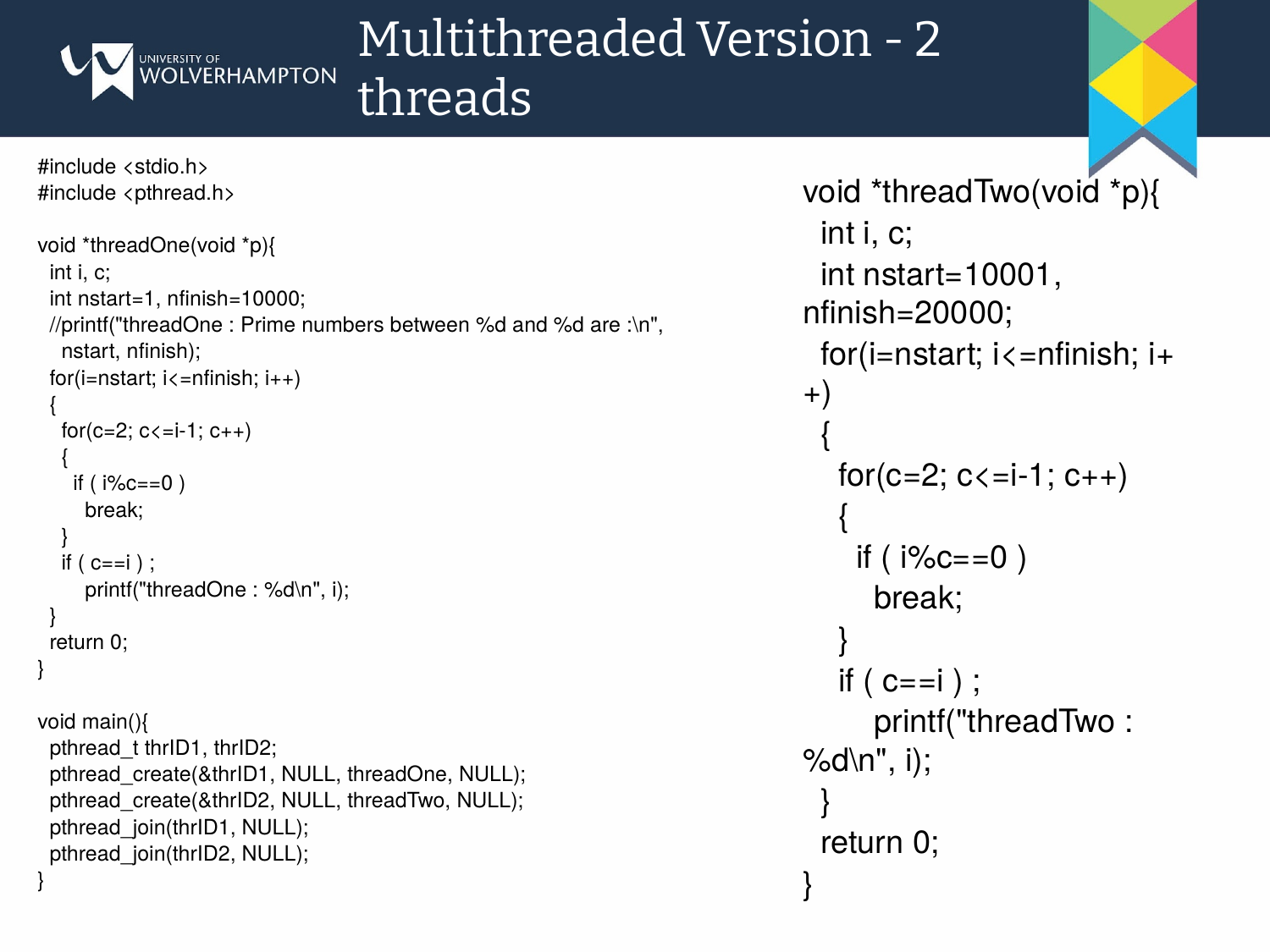

# Multithreaded Version - 2 threads
#include <stdio.h>
#include <pthread.h>

void *threadOne(void *p){
  int i, c;
  int nstart=1, nfinish=10000;
  //printf("threadOne : Prime numbers between %d and %d are :\n",
    nstart, nfinish);
  for(i=nstart; i<=nfinish; i++)
  {
    for(c=2; c<=i-1; c++)
    {
      if ( i%c==0 )
        break;
    }
    if ( c==i ) ;
        printf("threadOne : %d\n", i);
  }
  return 0;
}

void main(){
  pthread_t thrID1, thrID2;
  pthread_create(&thrID1, NULL, threadOne, NULL);
  pthread_create(&thrID2, NULL, threadTwo, NULL);
  pthread_join(thrID1, NULL);
  pthread_join(thrID2, NULL);
}

void *threadTwo(void *p){
  int i, c;
  int nstart=10001, nfinish=20000;
  for(i=nstart; i<=nfinish; i++)
  {
    for(c=2; c<=i-1; c++)
    {
      if ( i%c==0 )
        break;
    }
    if ( c==i ) ;
        printf("threadTwo : %d\n", i);
  }
  return 0;
}